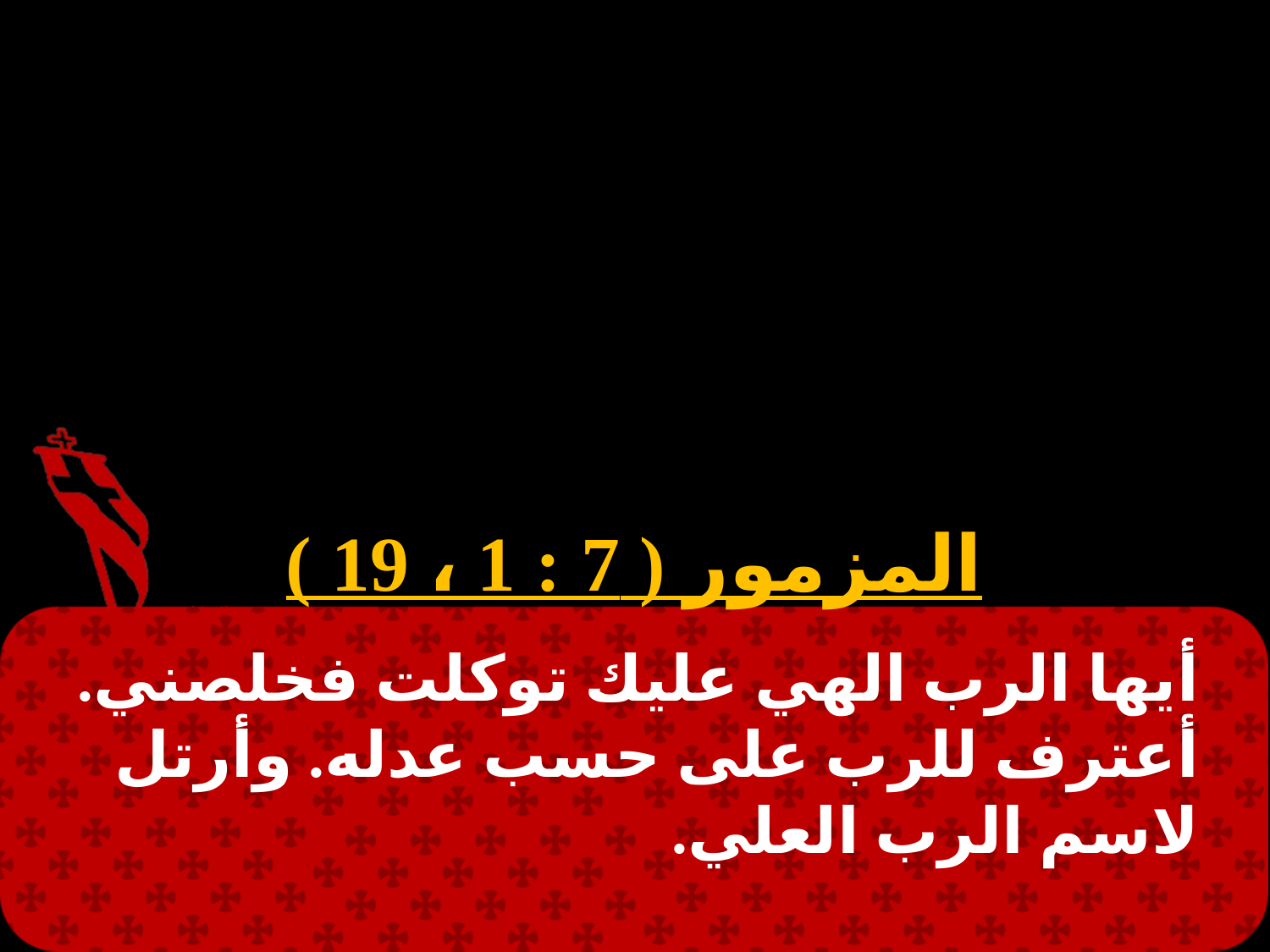

#
المزمور ( 7 : 1 ، 19 )
أيها الرب الهي عليك توكلت فخلصني. أعترف للرب على حسب عدله. وأرتل لاسم الرب العلي.